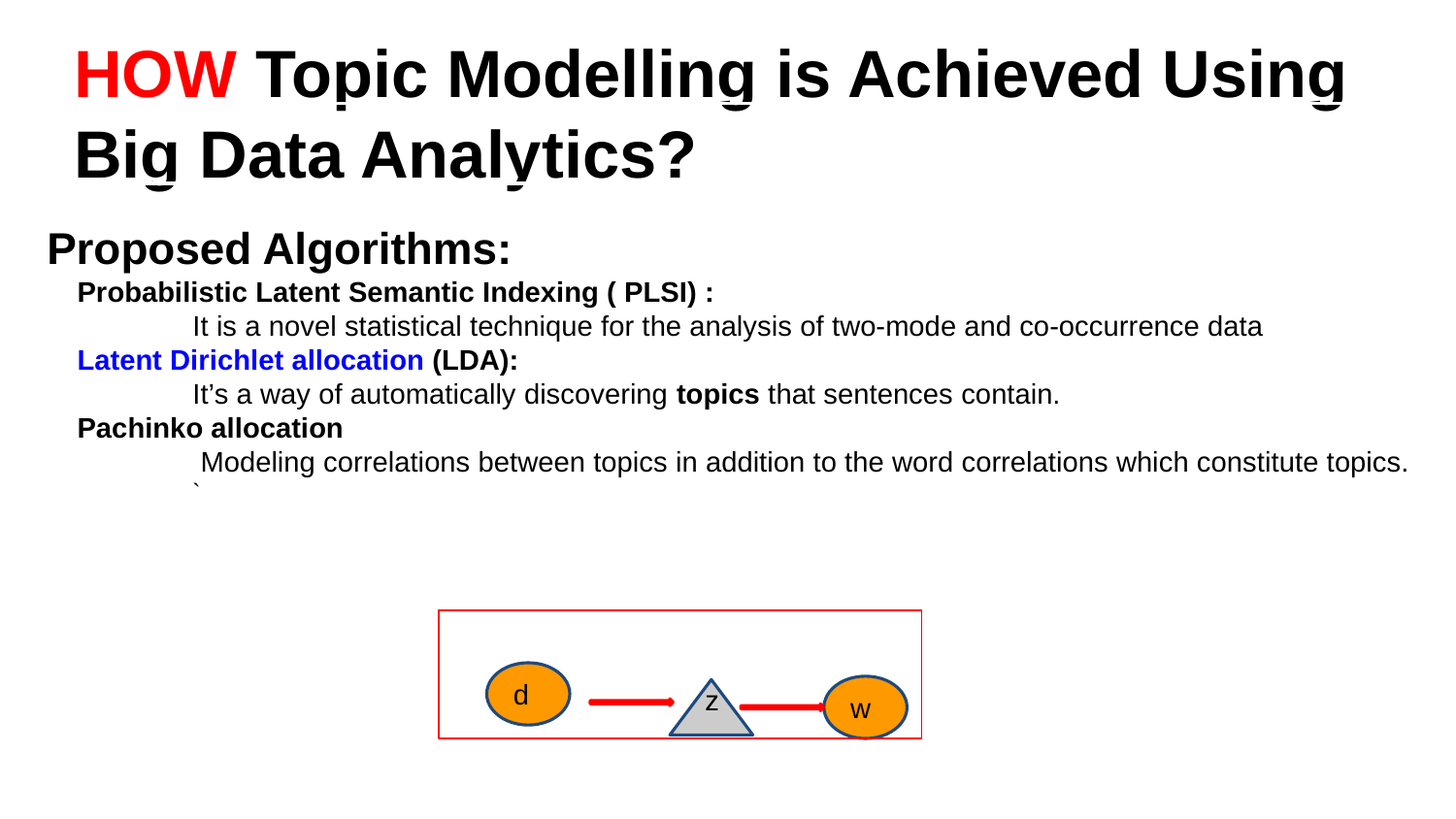

HOW Topic Modelling is Achieved Using Big Data Analytics?
Proposed Algorithms:
 Probabilistic Latent Semantic Indexing ( PLSI) :
It is a novel statistical technique for the analysis of two-mode and co-occurrence data
 Latent Dirichlet allocation (LDA):
It’s a way of automatically discovering topics that sentences contain.
 Pachinko allocation
 Modeling correlations between topics in addition to the word correlations which constitute topics.
`

d
w
z